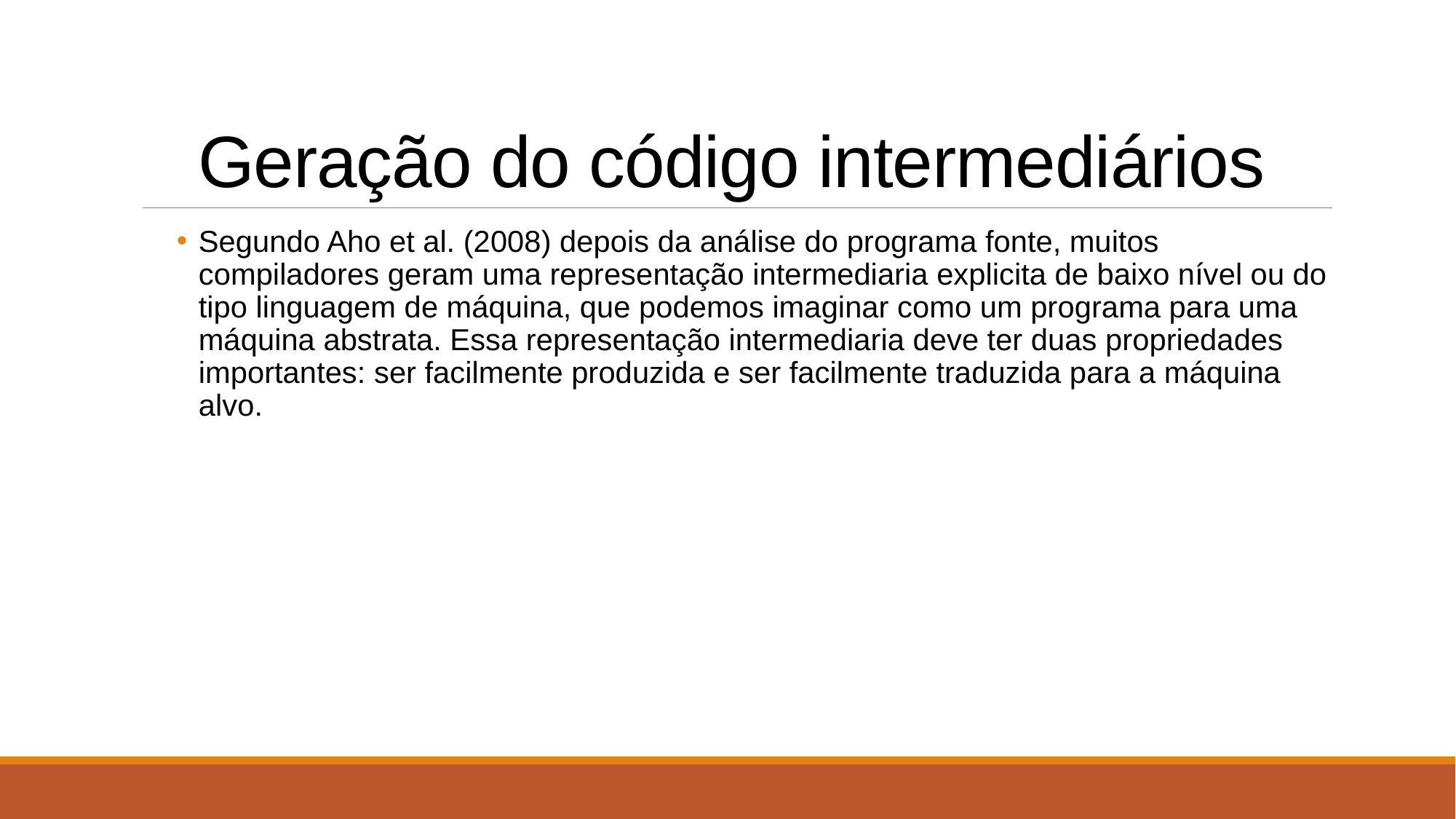

# Geração do código intermediários
Segundo Aho et al. (2008) depois da análise do programa fonte, muitos compiladores geram uma representação intermediaria explicita de baixo nível ou do tipo linguagem de máquina, que podemos imaginar como um programa para uma máquina abstrata. Essa representação intermediaria deve ter duas propriedades importantes: ser facilmente produzida e ser facilmente traduzida para a máquina alvo.